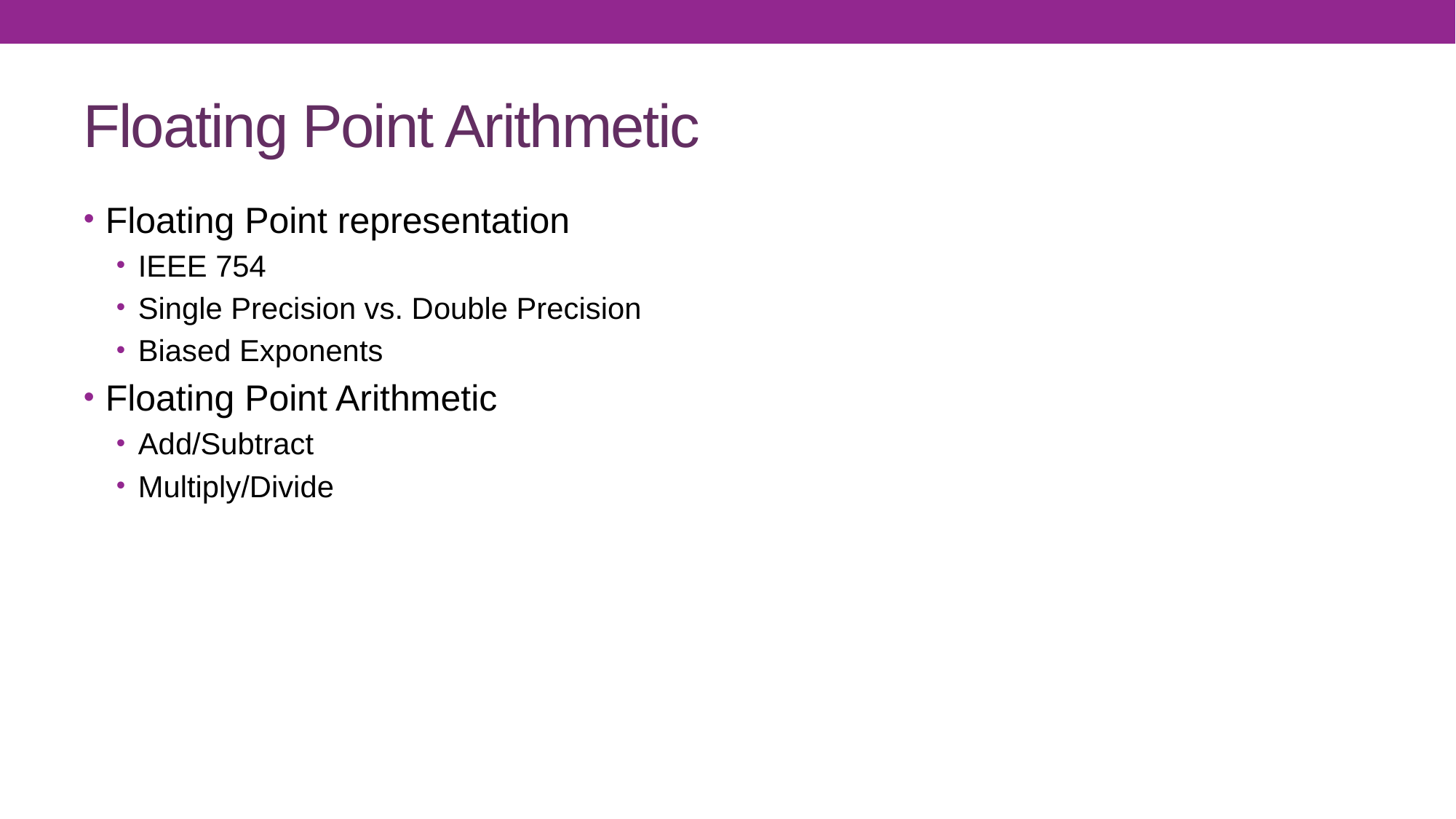

# Floating Point Arithmetic
Floating Point representation
IEEE 754
Single Precision vs. Double Precision
Biased Exponents
Floating Point Arithmetic
Add/Subtract
Multiply/Divide